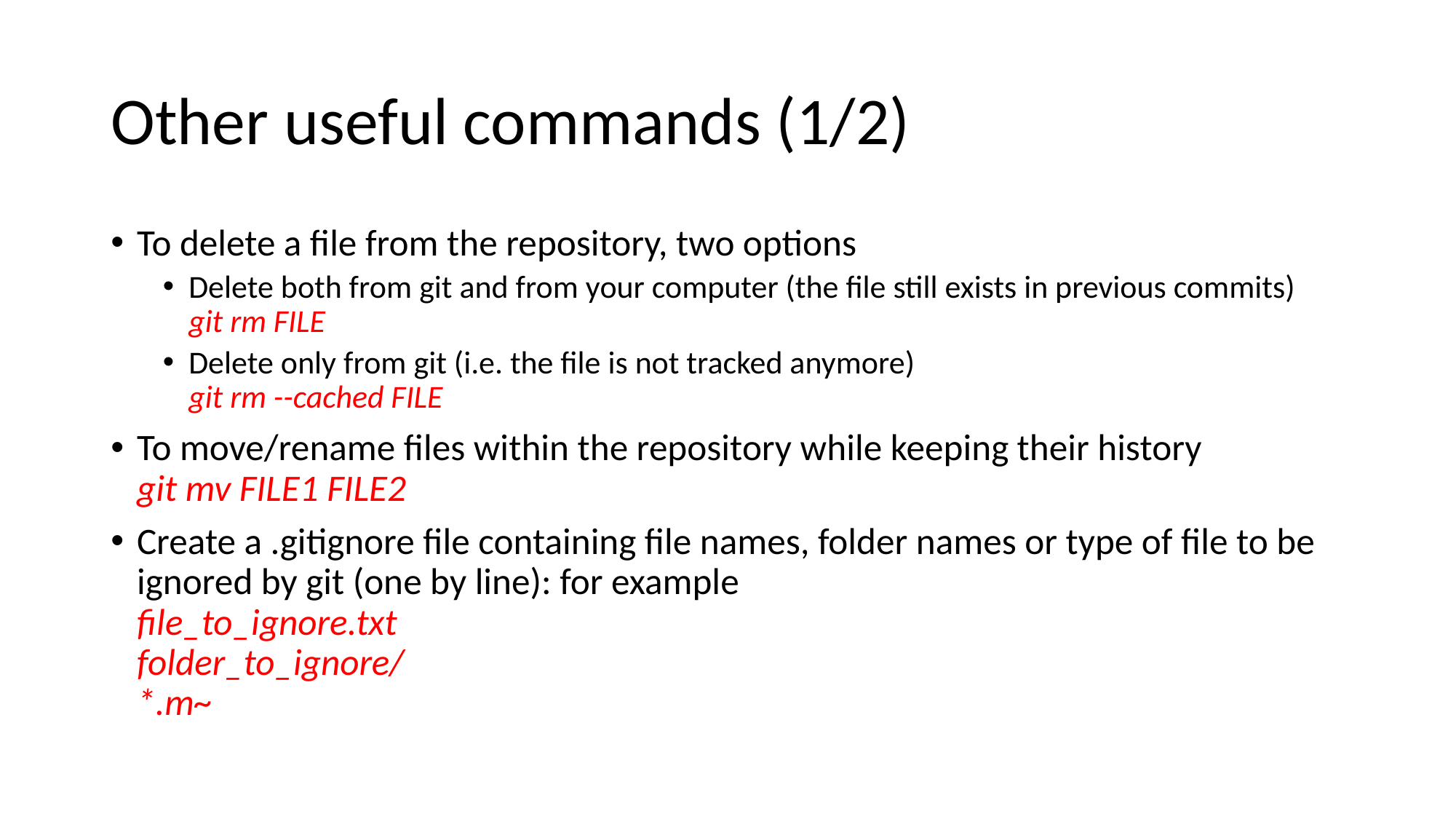

# Other useful commands (1/2)
To delete a file from the repository, two options
Delete both from git and from your computer (the file still exists in previous commits)
git rm FILE
Delete only from git (i.e. the file is not tracked anymore)
git rm --cached FILE
To move/rename files within the repository while keeping their history
git mv FILE1 FILE2
Create a .gitignore file containing file names, folder names or type of file to be ignored by git (one by line): for example
file_to_ignore.txt
folder_to_ignore/
*.m~